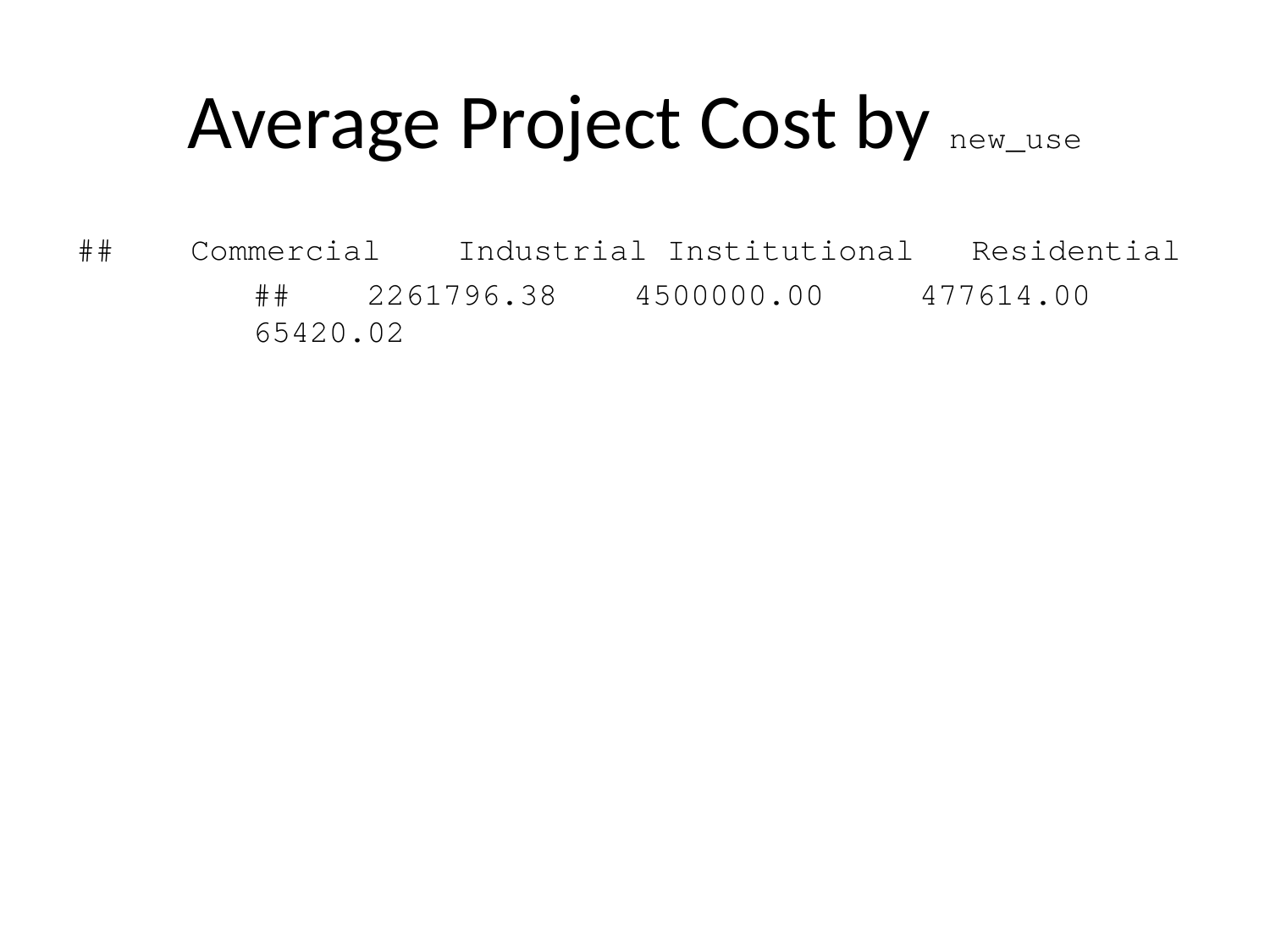

# Average Project Cost by new_use
##    Commercial    Industrial Institutional   Residential
##    2261796.38    4500000.00     477614.00      65420.02